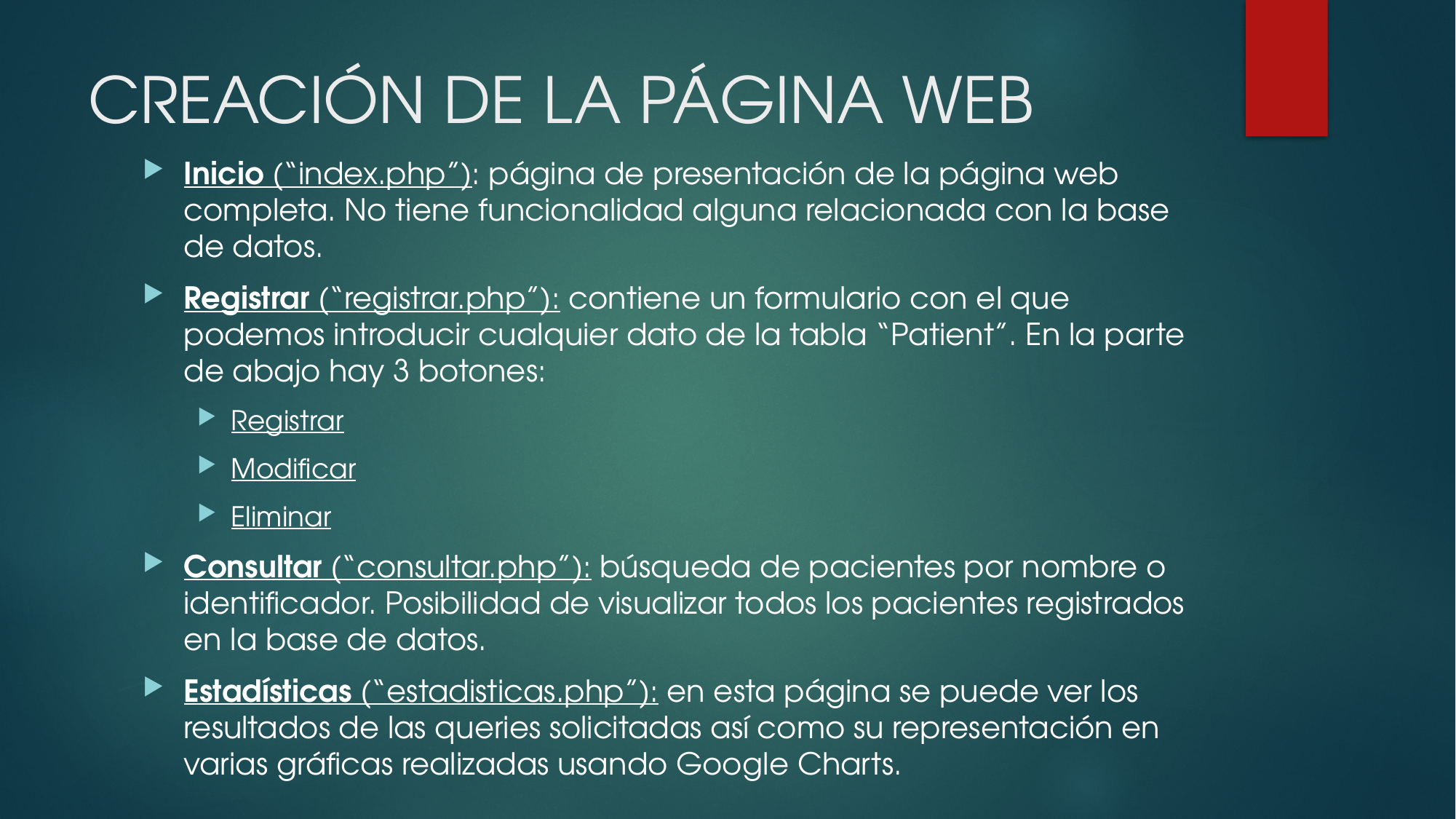

# CREACIÓN DE LA PÁGINA WEB
Inicio (“index.php”): página de presentación de la página web completa. No tiene funcionalidad alguna relacionada con la base de datos.
Registrar (“registrar.php”): contiene un formulario con el que podemos introducir cualquier dato de la tabla “Patient”. En la parte de abajo hay 3 botones:
Registrar
Modificar
Eliminar
Consultar (“consultar.php”): búsqueda de pacientes por nombre o identificador. Posibilidad de visualizar todos los pacientes registrados en la base de datos.
Estadísticas (“estadisticas.php”): en esta página se puede ver los resultados de las queries solicitadas así como su representación en varias gráficas realizadas usando Google Charts.